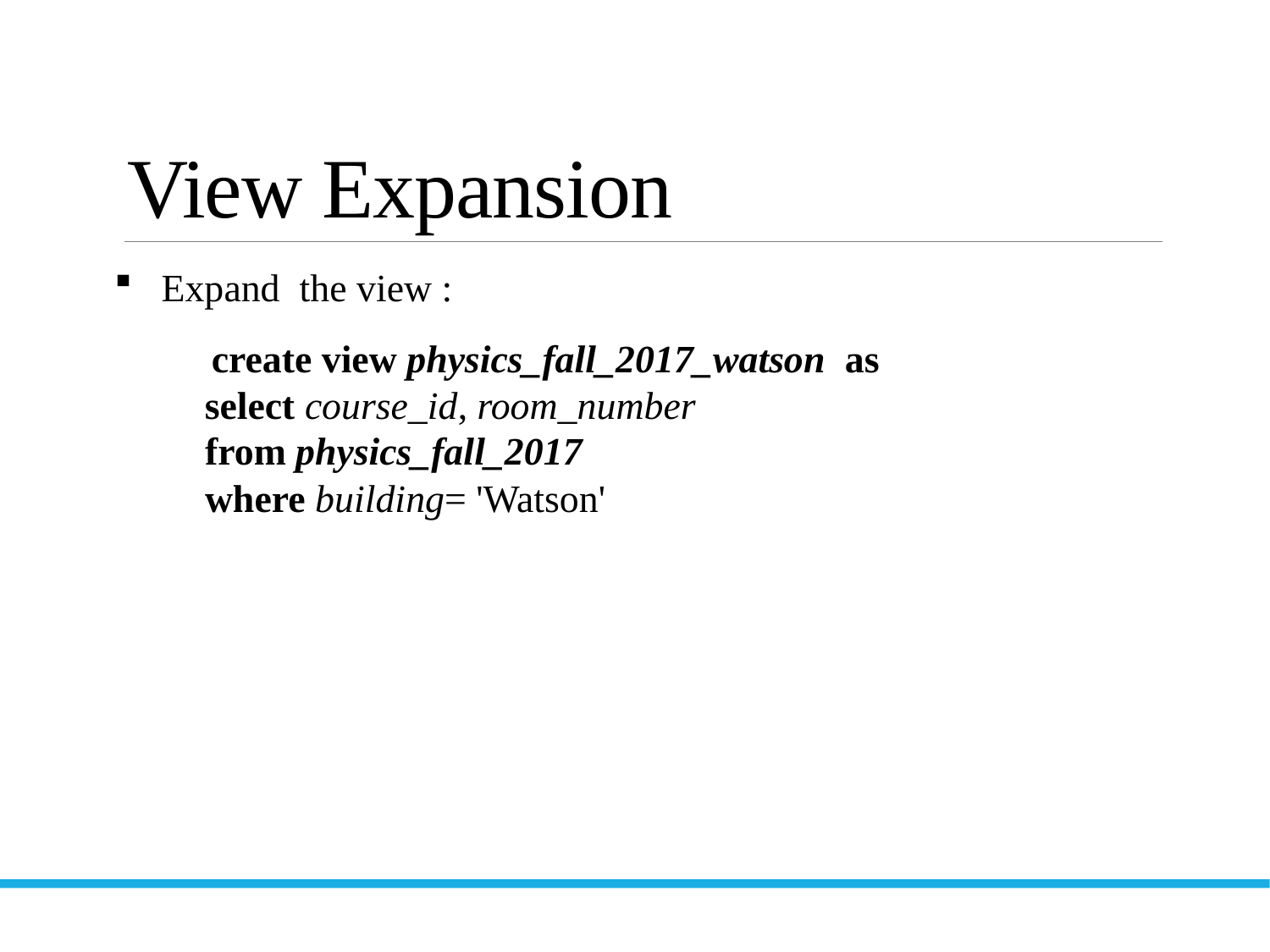

# View Expansion
   Expand  the view :
          create view physics_fall_2017_watson  as
        select course_id, room_number
        from physics_fall_2017
        where building= 'Watson'